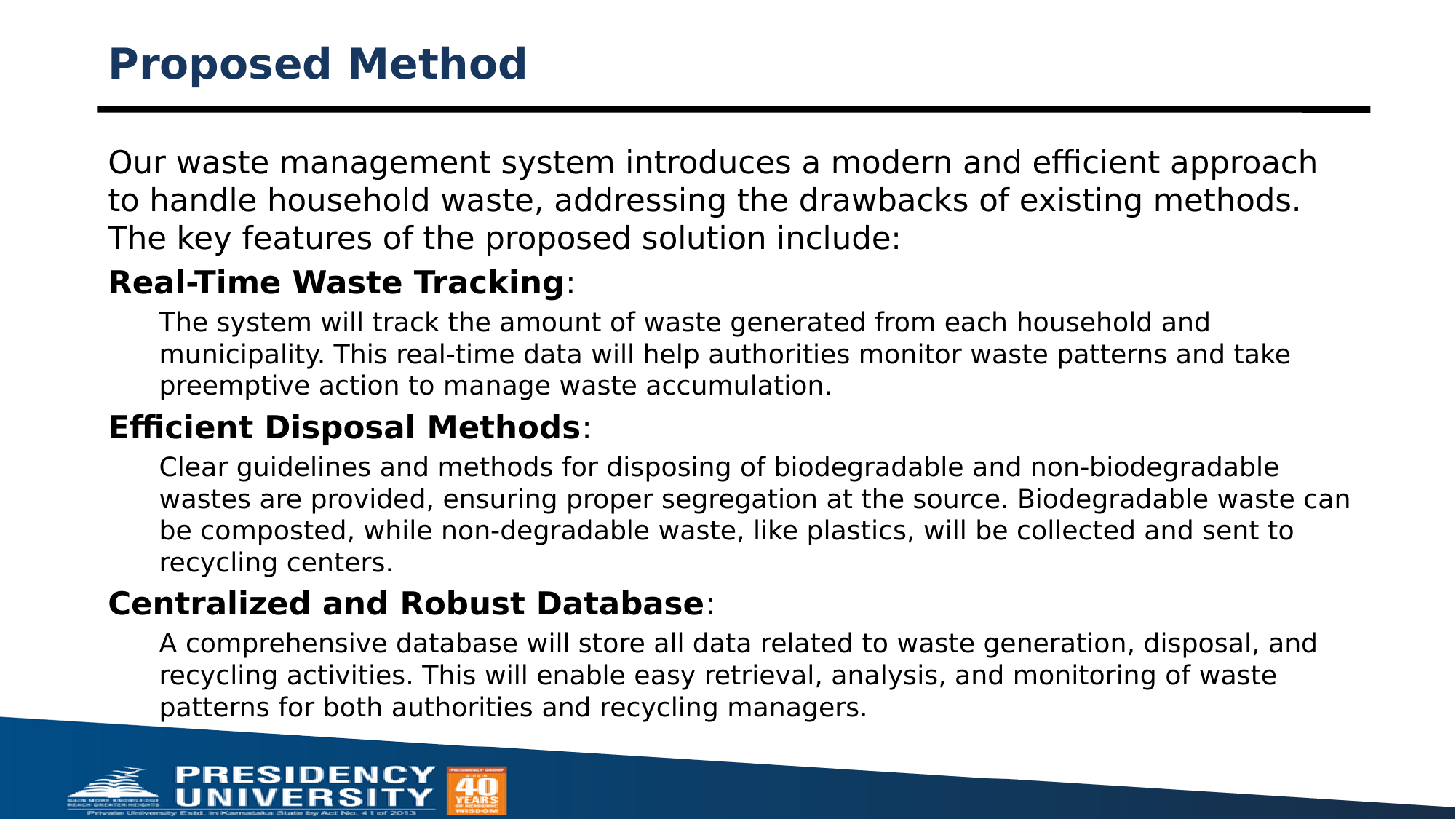

# Proposed Method
Our waste management system introduces a modern and efficient approach to handle household waste, addressing the drawbacks of existing methods. The key features of the proposed solution include:
Real-Time Waste Tracking:
The system will track the amount of waste generated from each household and municipality. This real-time data will help authorities monitor waste patterns and take preemptive action to manage waste accumulation.
Efficient Disposal Methods:
Clear guidelines and methods for disposing of biodegradable and non-biodegradable wastes are provided, ensuring proper segregation at the source. Biodegradable waste can be composted, while non-degradable waste, like plastics, will be collected and sent to recycling centers.
Centralized and Robust Database:
A comprehensive database will store all data related to waste generation, disposal, and recycling activities. This will enable easy retrieval, analysis, and monitoring of waste patterns for both authorities and recycling managers.